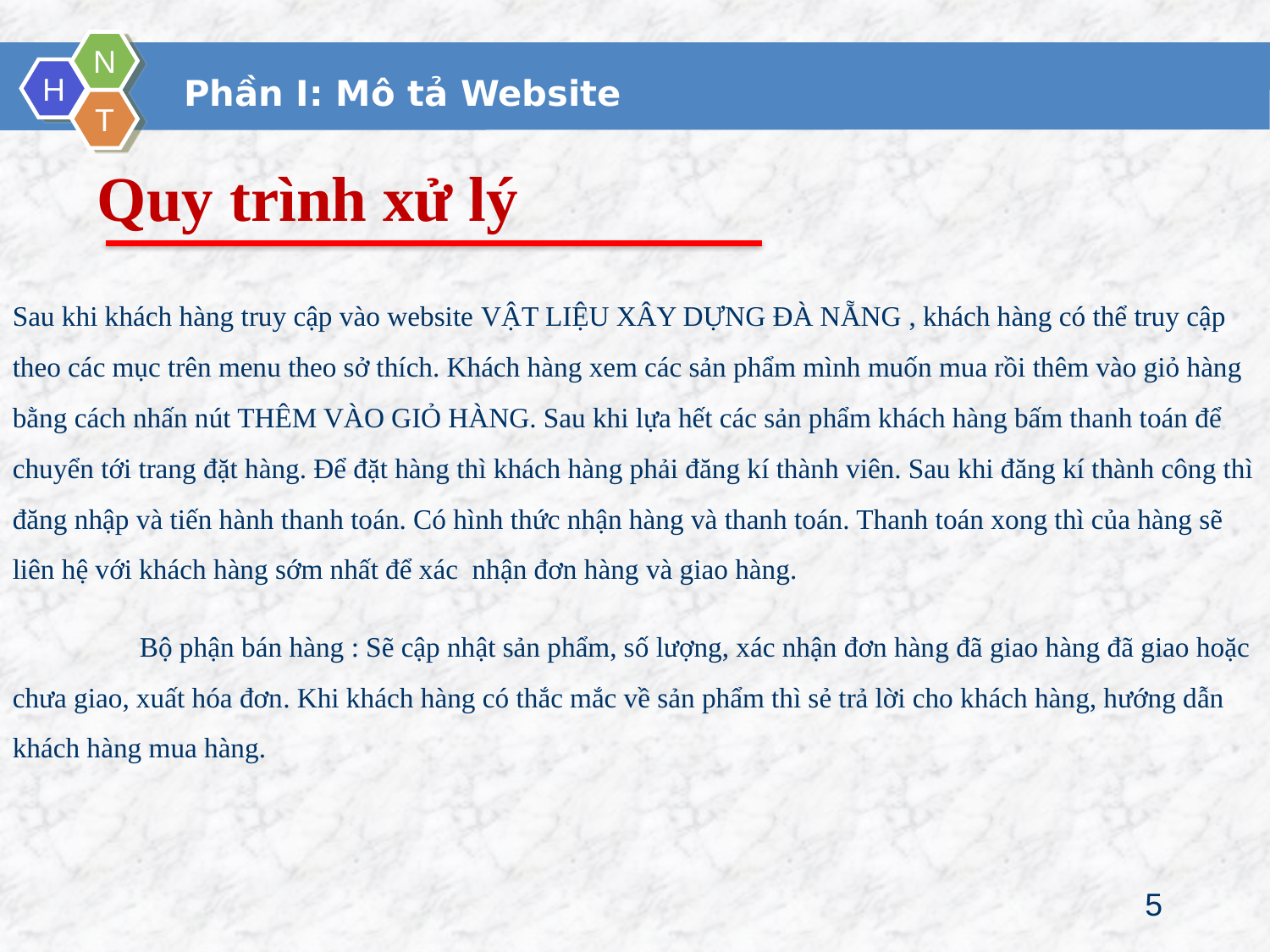

# Phần I: Mô tả Website
Quy trình xử lý
Sau khi khách hàng truy cập vào website VẬT LIỆU XÂY DỰNG ĐÀ NẴNG , khách hàng có thể truy cập theo các mục trên menu theo sở thích. Khách hàng xem các sản phẩm mình muốn mua rồi thêm vào giỏ hàng bằng cách nhấn nút THÊM VÀO GIỎ HÀNG. Sau khi lựa hết các sản phẩm khách hàng bấm thanh toán để chuyển tới trang đặt hàng. Để đặt hàng thì khách hàng phải đăng kí thành viên. Sau khi đăng kí thành công thì đăng nhập và tiến hành thanh toán. Có hình thức nhận hàng và thanh toán. Thanh toán xong thì của hàng sẽ liên hệ với khách hàng sớm nhất để xác  nhận đơn hàng và giao hàng.
	Bộ phận bán hàng : Sẽ cập nhật sản phẩm, số lượng, xác nhận đơn hàng đã giao hàng đã giao hoặc chưa giao, xuất hóa đơn. Khi khách hàng có thắc mắc về sản phẩm thì sẻ trả lời cho khách hàng, hướng dẫn khách hàng mua hàng.